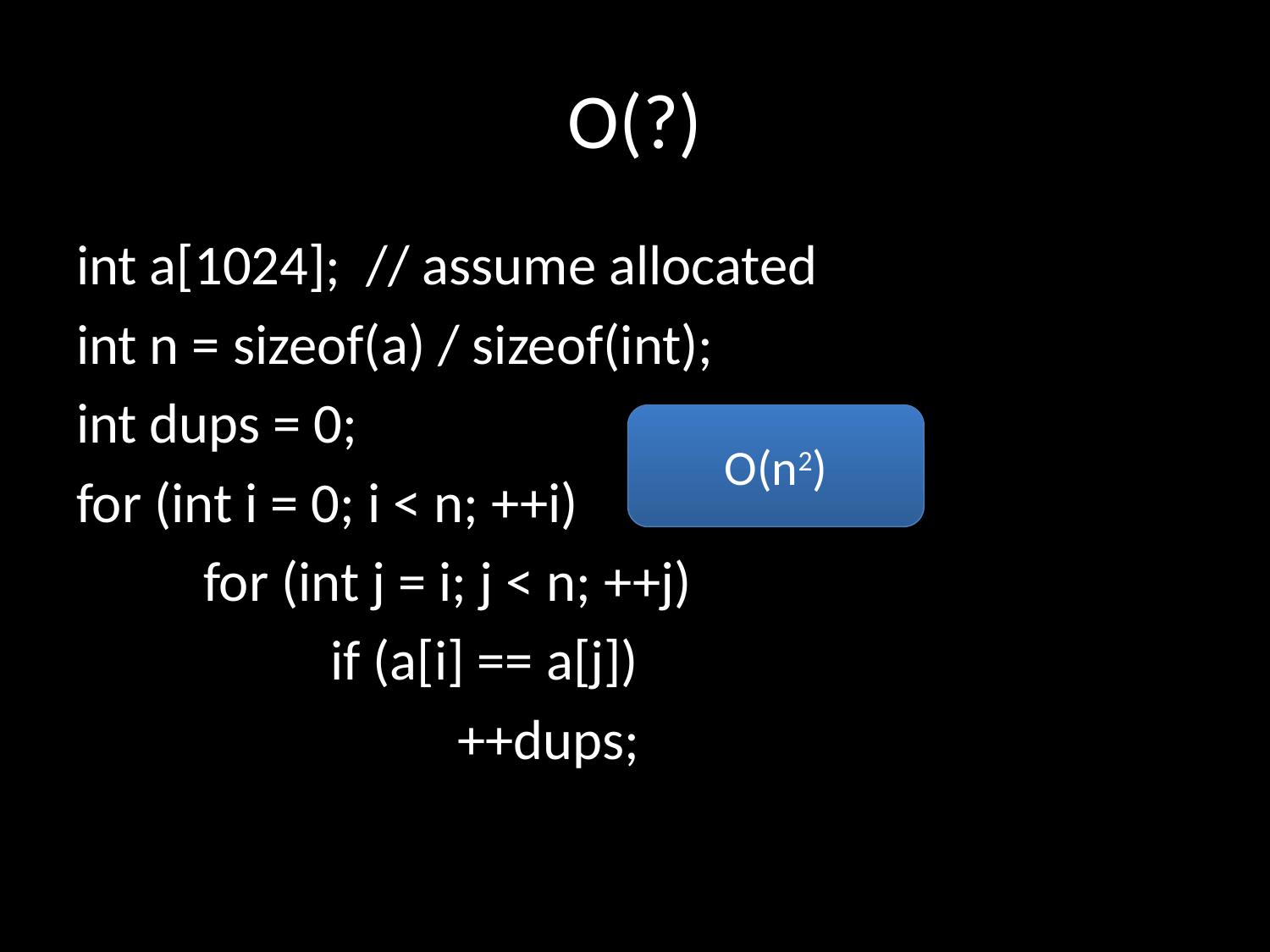

# O(?)
int a[1024];  // assume allocated
int n = sizeof(a) / sizeof(int);
int dups = 0;
for (int i = 0; i < n; ++i)
	for (int j = i; j < n; ++j)
		if (a[i] == a[j])
			++dups;
O(n2)